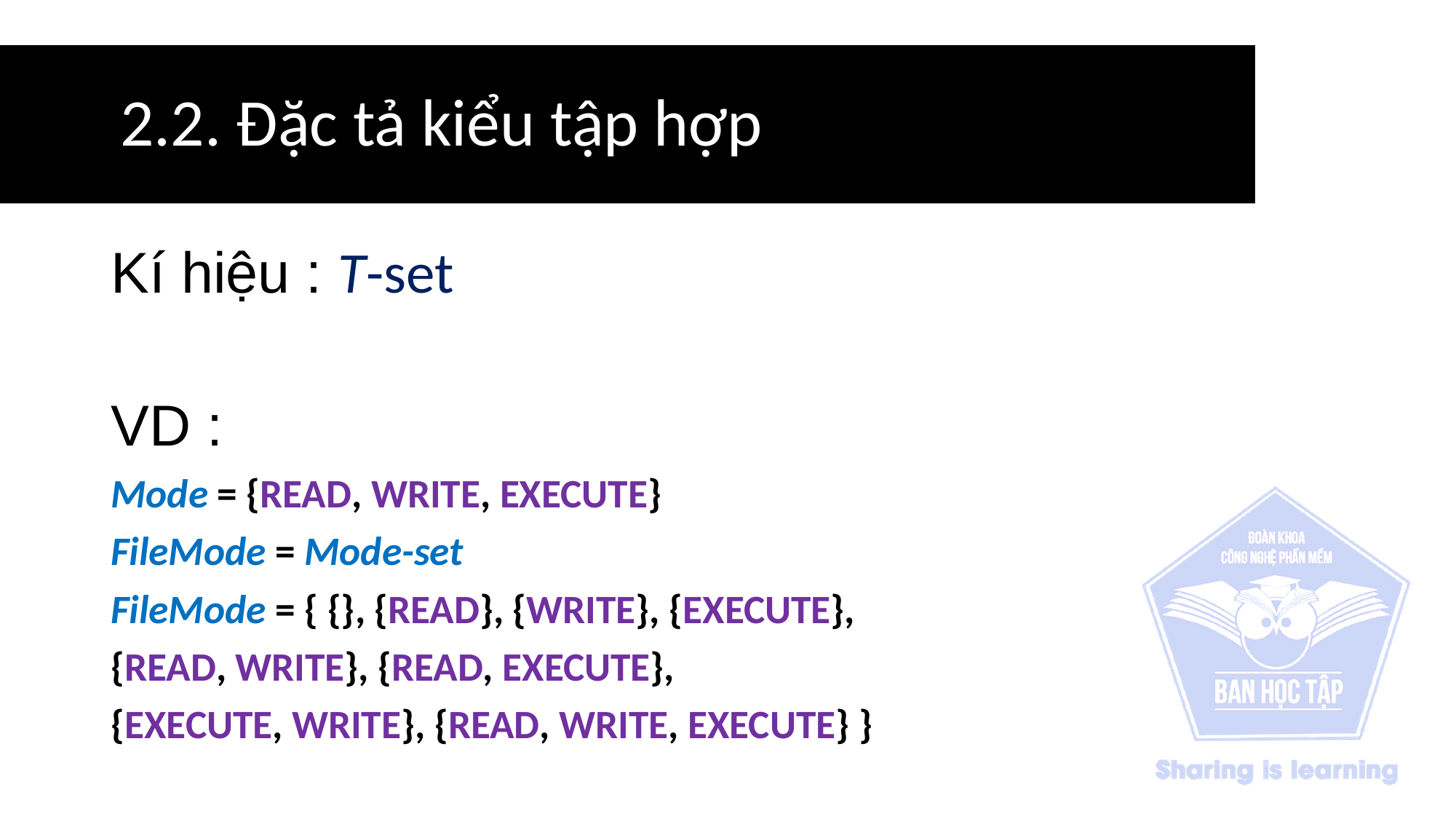

# 2.2. Đặc tả kiểu tập hợp
Kí hiệu : T-set

VD :
Mode = {READ, WRITE, EXECUTE}
FileMode = Mode-set
FileMode = { {}, {READ}, {WRITE}, {EXECUTE},
{READ, WRITE}, {READ, EXECUTE},
{EXECUTE, WRITE}, {READ, WRITE, EXECUTE} }